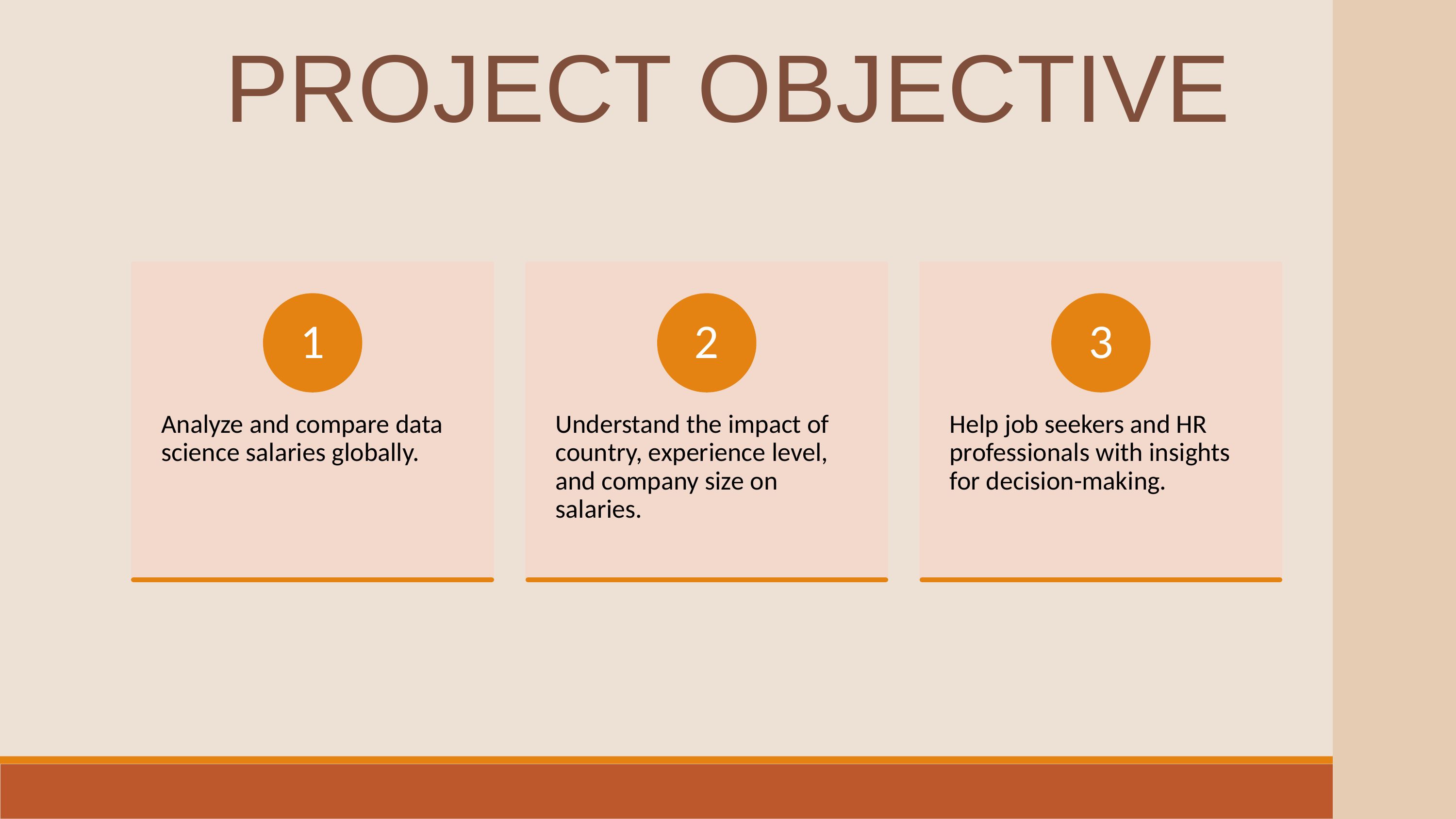

PROJECT OBJECTIVE
Analyze and compare data science salaries globally.
1
Understand the impact of country, experience level, and company size on salaries.
2
Help job seekers and HR professionals with insights for decision-making.
3